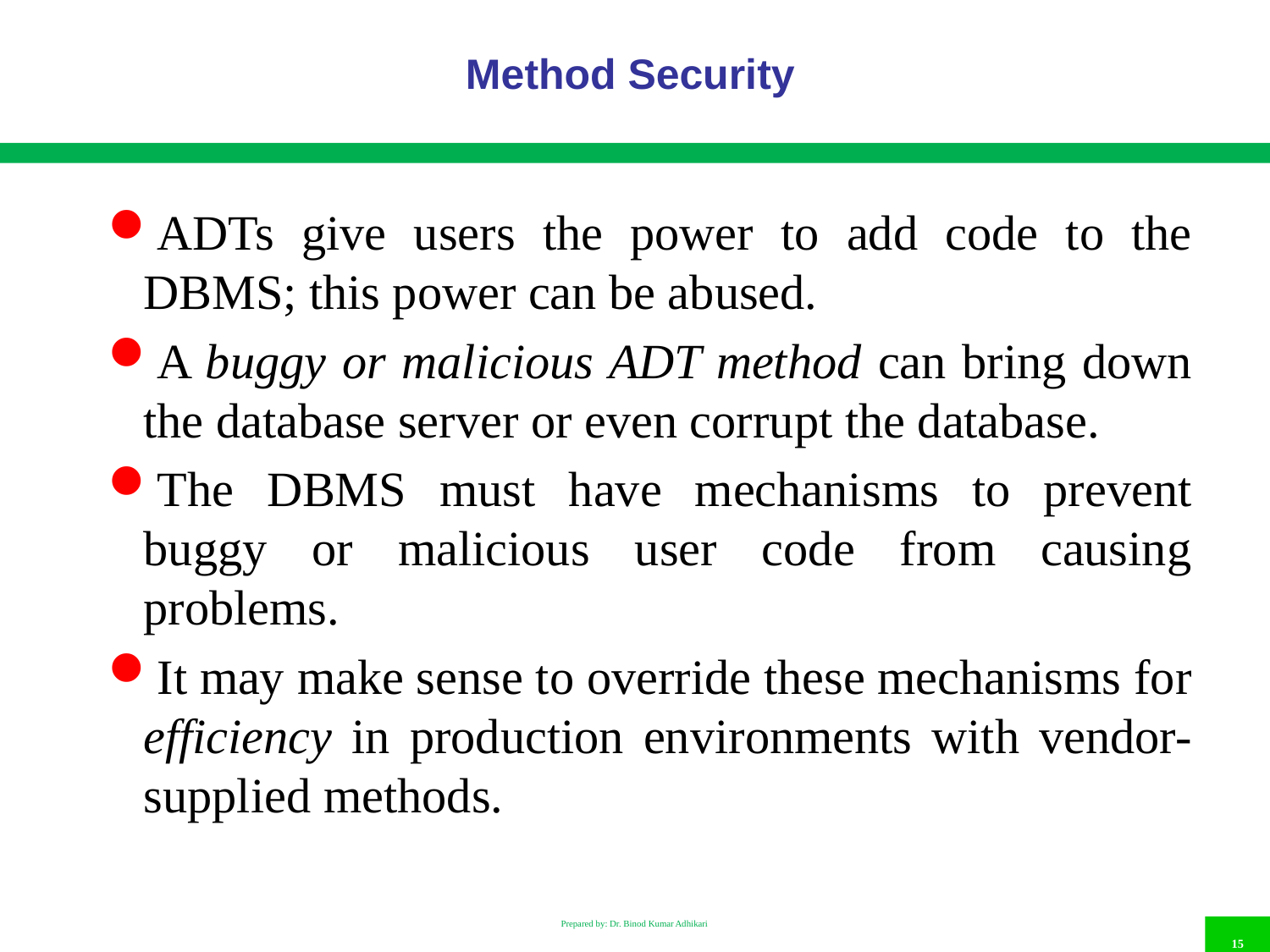

# Method Security
ADTs give users the power to add code to the DBMS; this power can be abused.
A buggy or malicious ADT method can bring down the database server or even corrupt the database.
The DBMS must have mechanisms to prevent buggy or malicious user code from causing problems.
It may make sense to override these mechanisms for efficiency in production environments with vendor-supplied methods.
Prepared by: Dr. Binod Kumar Adhikari
15